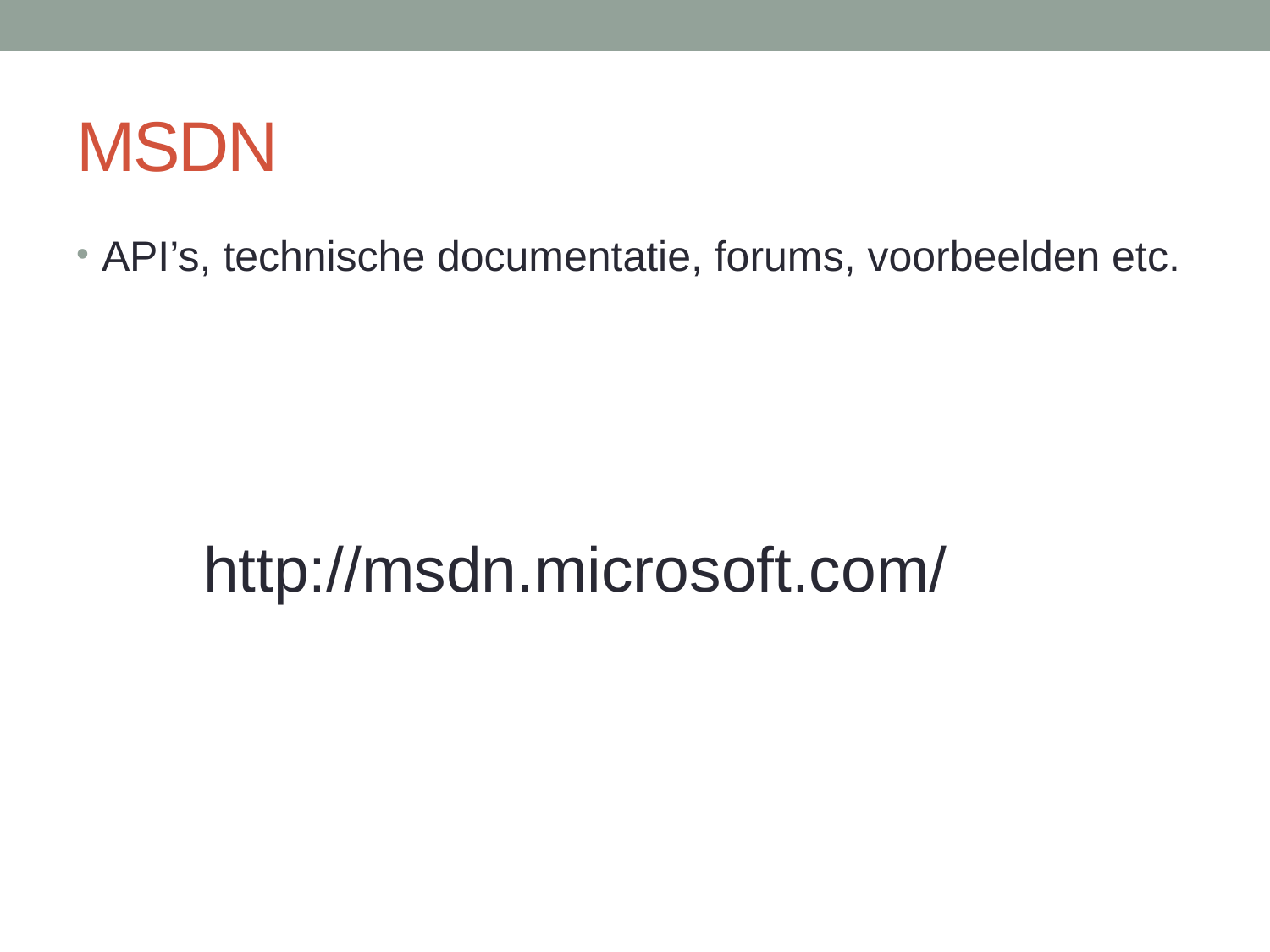

# MSDN
API’s, technische documentatie, forums, voorbeelden etc.

	http://msdn.microsoft.com/